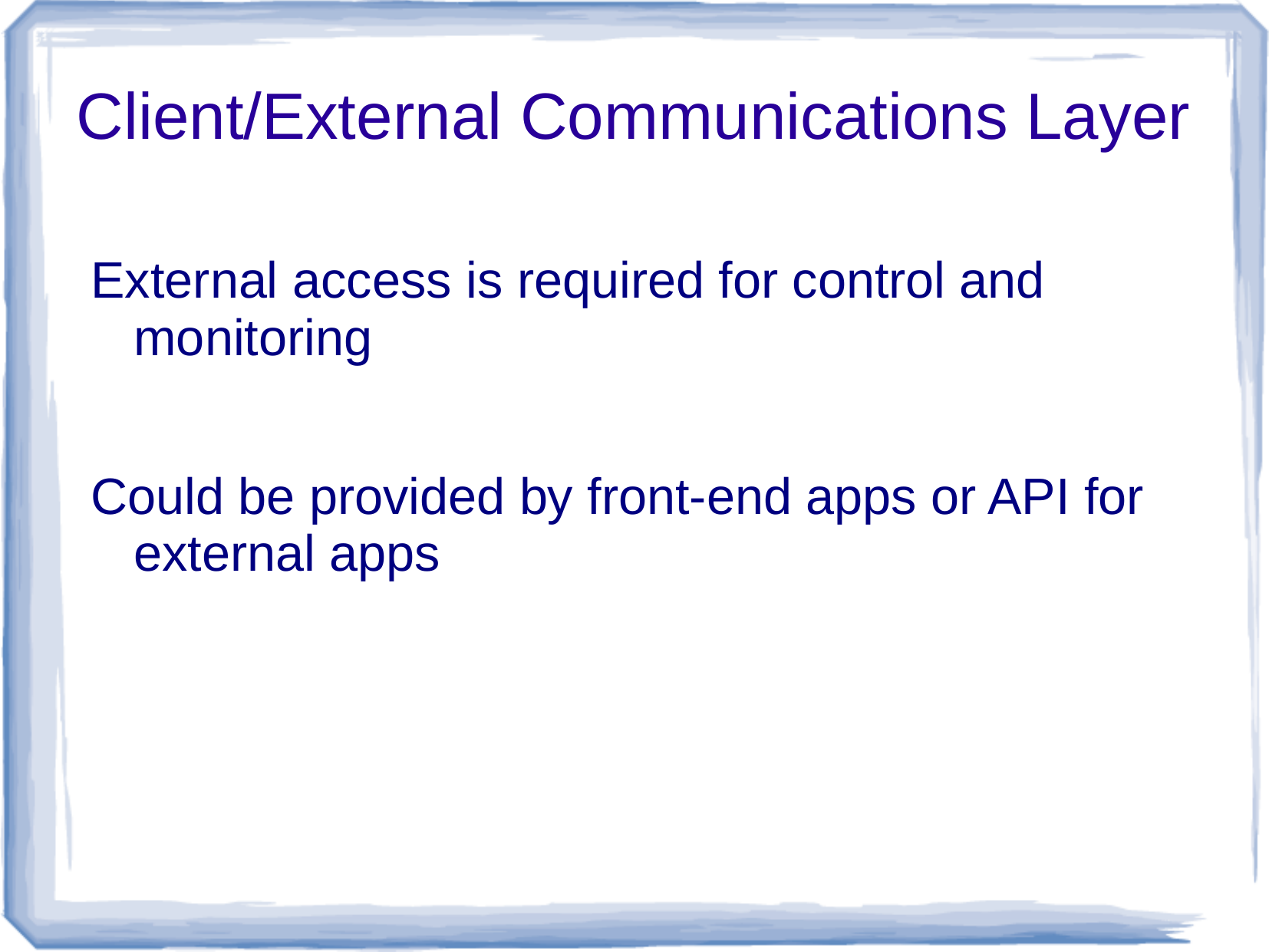

# Client/External Communications Layer
External access is required for control and monitoring

Could be provided by front-end apps or API for external apps